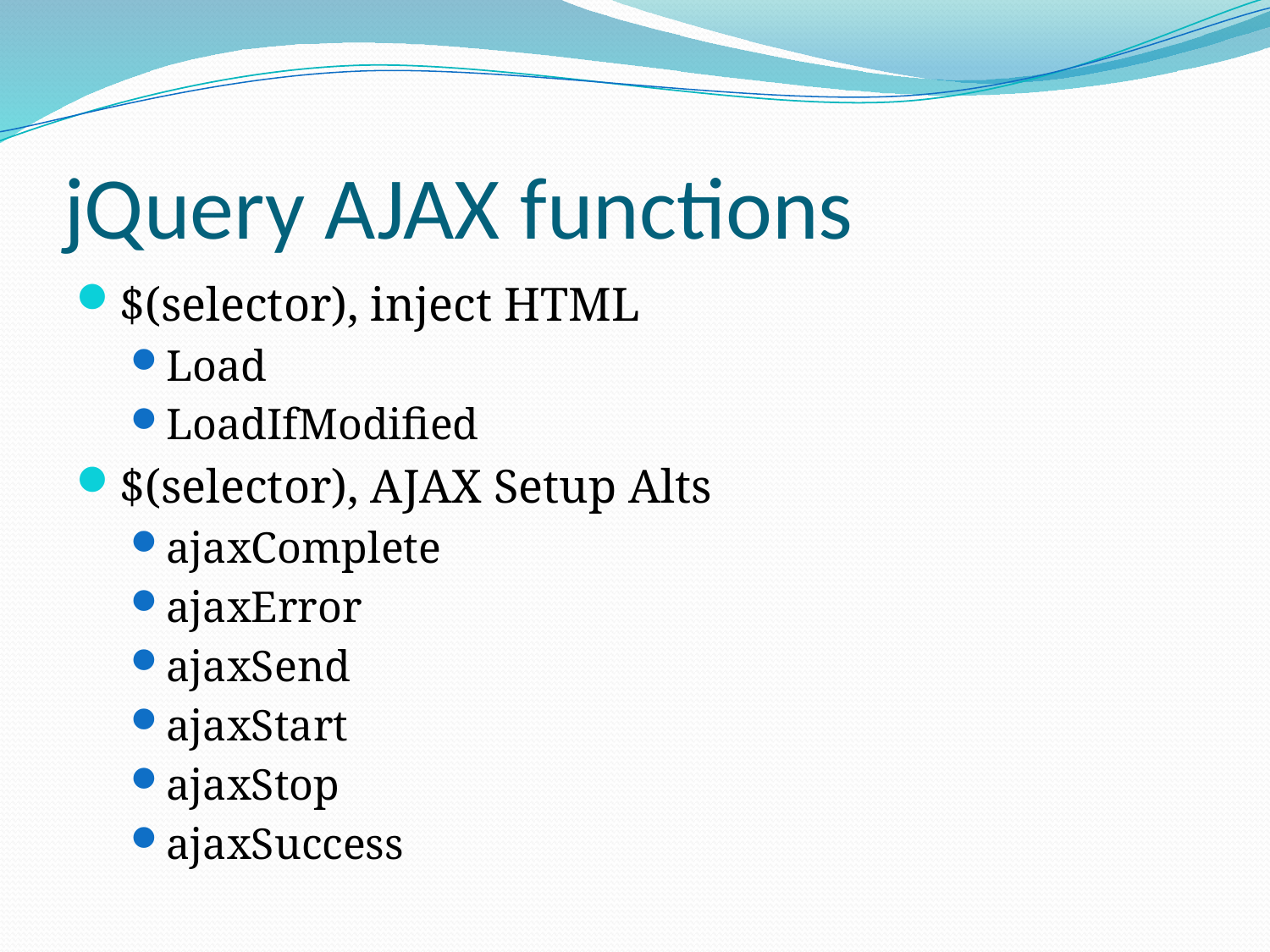

# jQuery AJAX functions
$(selector), inject HTML
Load
LoadIfModified
$(selector), AJAX Setup Alts
ajaxComplete
ajaxError
ajaxSend
ajaxStart
ajaxStop
ajaxSuccess